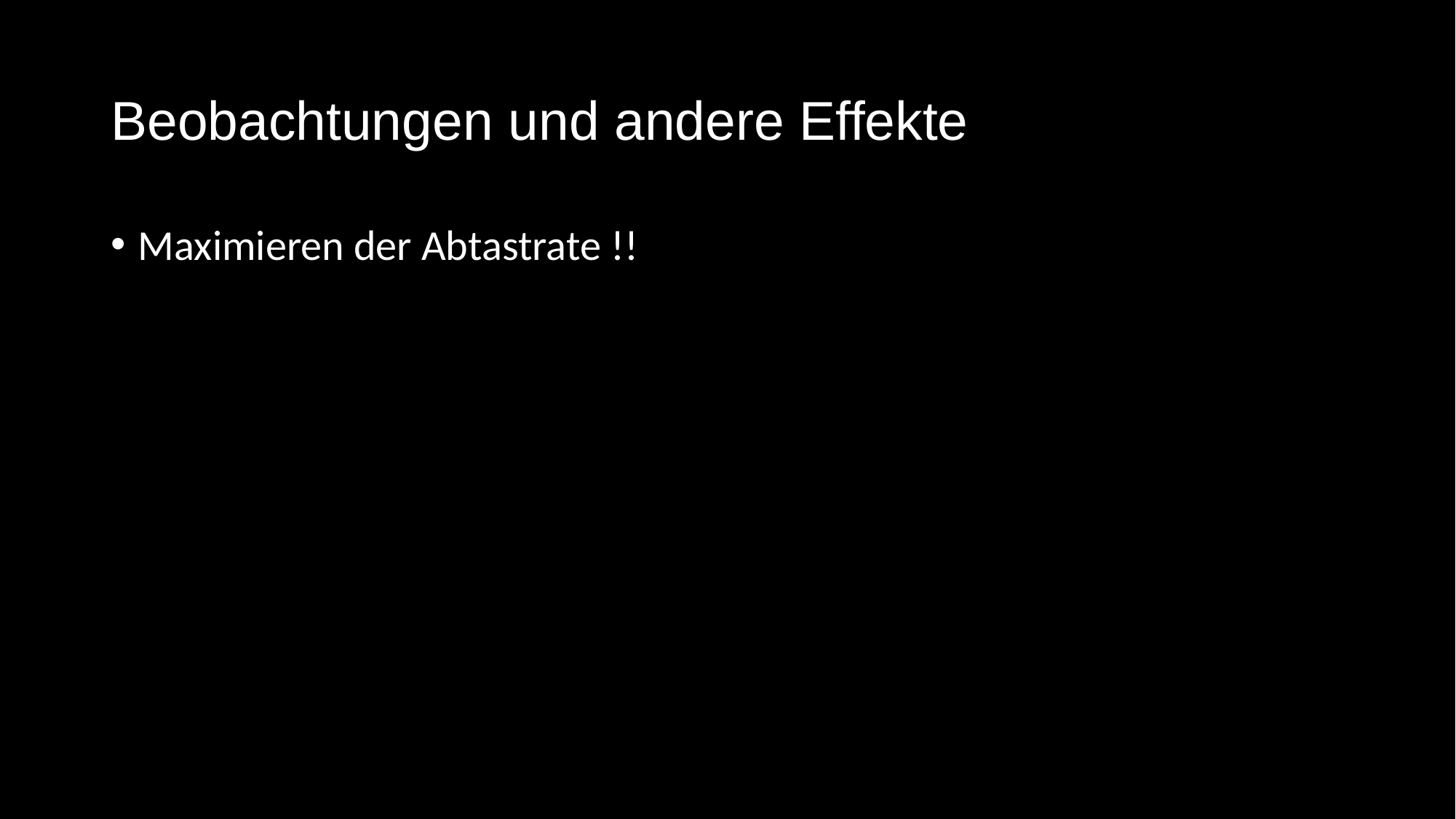

# Beobachtungen und andere Effekte
Maximieren der Abtastrate !!